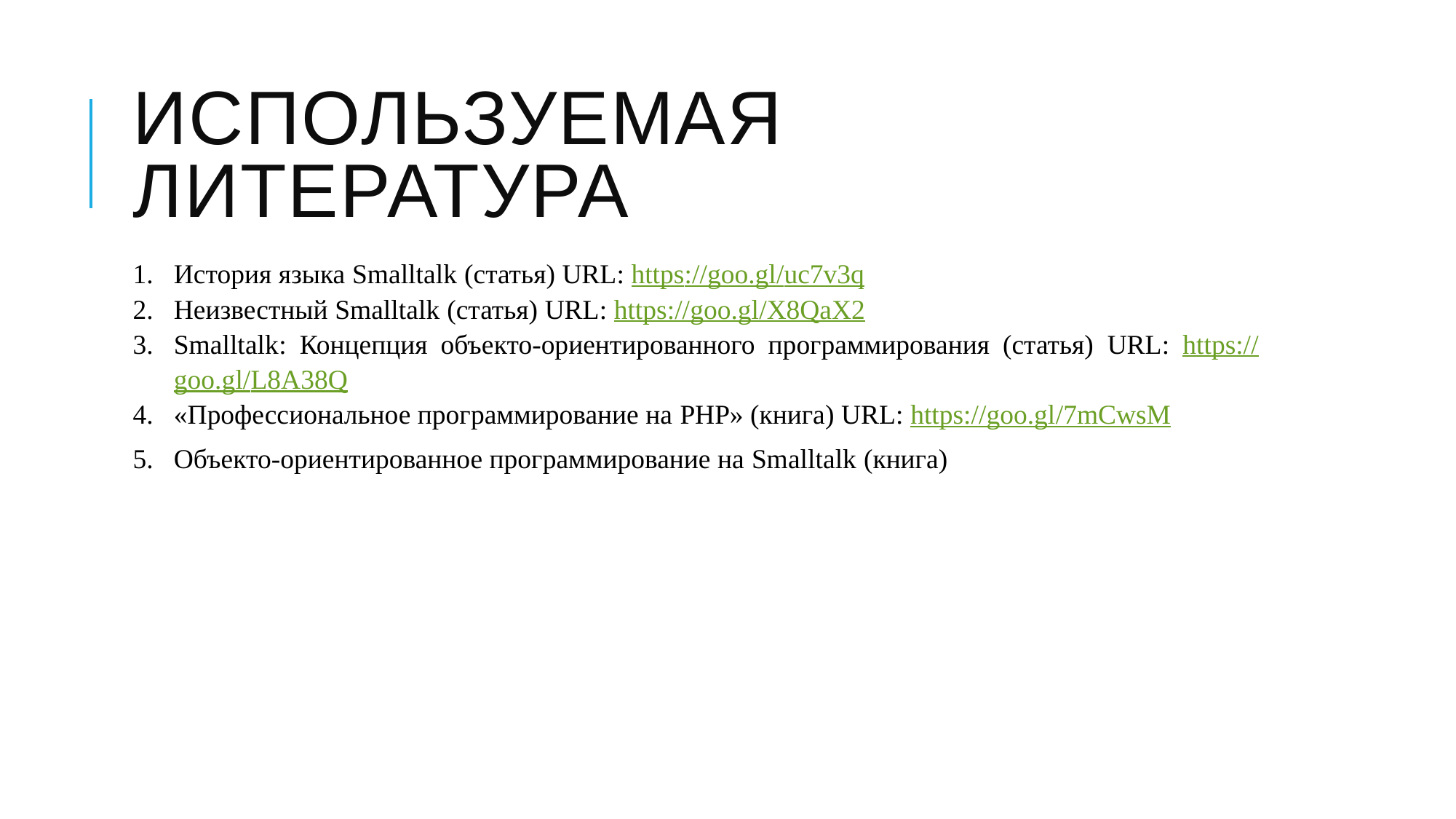

# Используемая литература
История языка Smalltalk (статья) URL: https://goo.gl/uc7v3q
Неизвестный Smalltalk (статья) URL: https://goo.gl/X8QaX2
Smalltalk: Концепция объекто-ориентированного программирования (статья) URL: https://goo.gl/L8A38Q
«Профессиональное программирование на PHP» (книга) URL: https://goo.gl/7mCwsM
Объекто-ориентированное программирование на Smalltalk (книга)